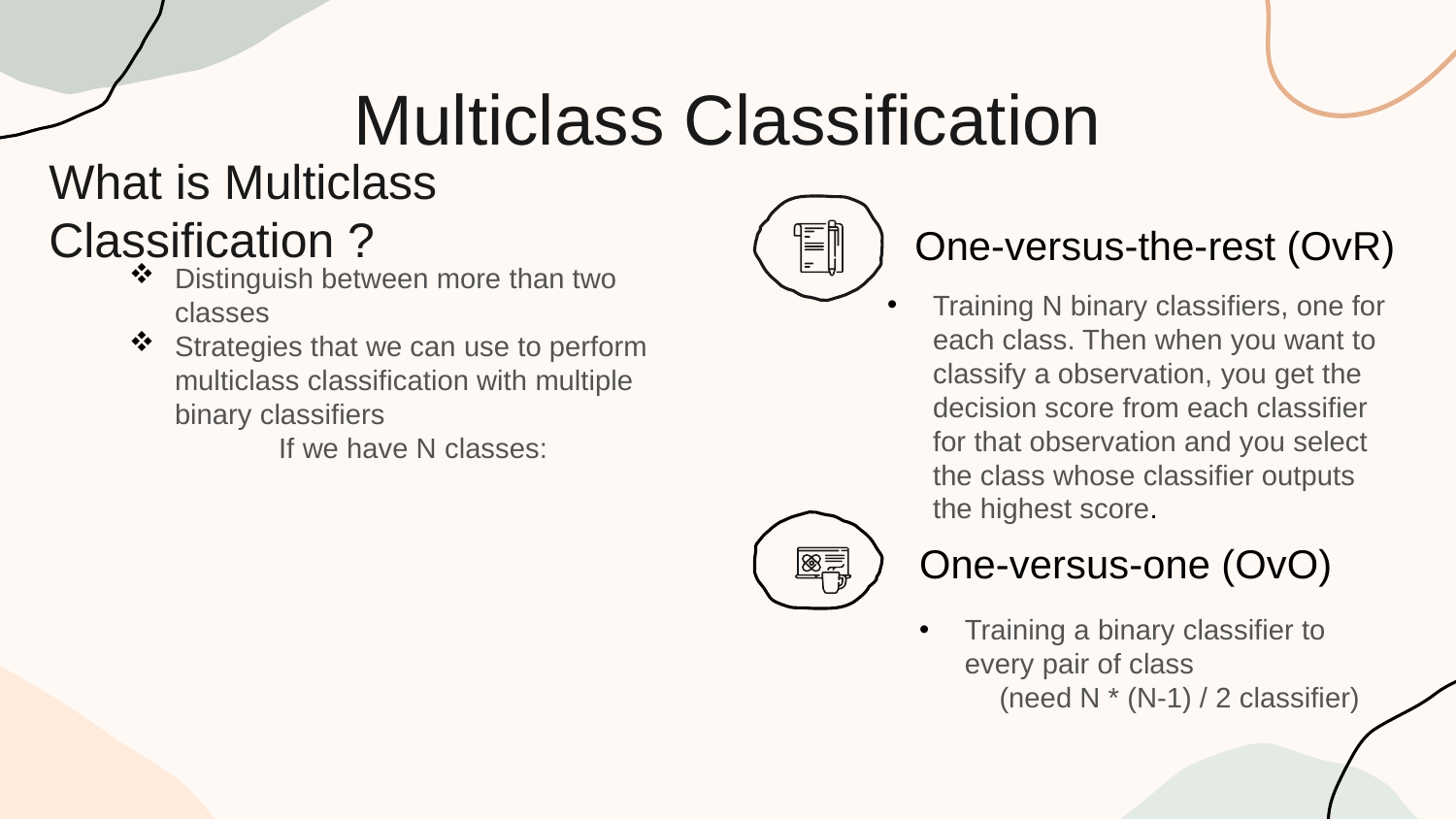

# Multiclass Classification
What is Multiclass Classification ?

One-versus-the-rest (OvR)

Distinguish between more than two classes
Strategies that we can use to perform multiclass classification with multiple binary classifiers                                                If we have N classes:
Training N binary classifiers, one for each class. Then when you want to classify a observation, you get the decision score from each classifier for that observation and you select the class whose classifier outputs the highest score.

One-versus-one (OvO)

Training a binary classifier to every pair of class
          (need N * (N-1) / 2 classifier)